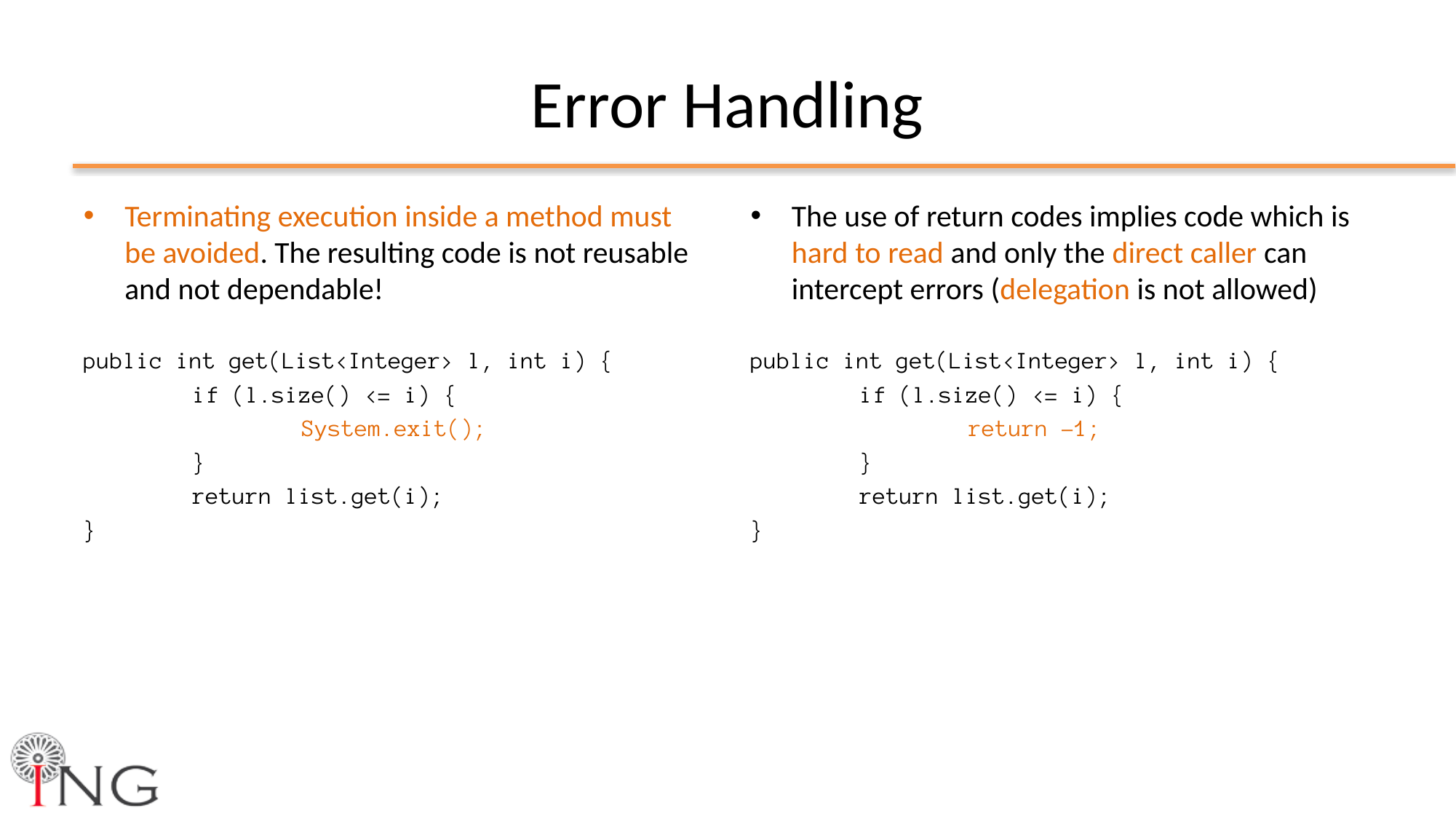

# Error Handling
Terminating execution inside a method must be avoided. The resulting code is not reusable and not dependable!

public int get(List<Integer> l, int i) {
  	if (l.size() <= i) {
    		System.exit();
	}
  	return list.get(i);
}

The use of return codes implies code which is hard to read and only the direct caller can intercept errors (delegation is not allowed)

public int get(List<Integer> l, int i) {
	if (l.size() <= i) {
    		return -1;
	}
 	return list.get(i);
}